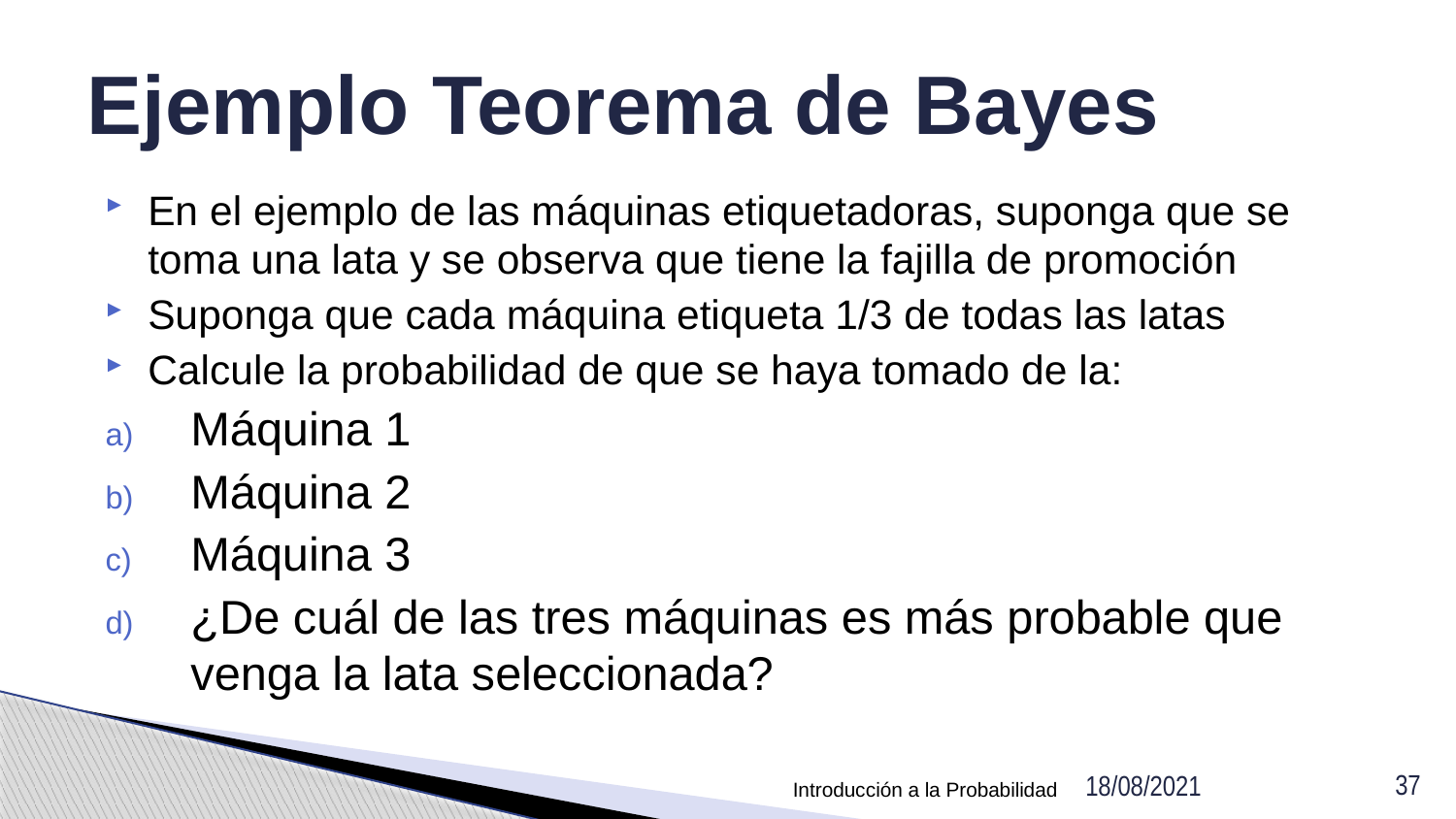

# Ejemplo Teorema de Bayes
En el ejemplo de las máquinas etiquetadoras, suponga que se toma una lata y se observa que tiene la fajilla de promoción
Suponga que cada máquina etiqueta 1/3 de todas las latas
Calcule la probabilidad de que se haya tomado de la:
Máquina 1
Máquina 2
Máquina 3
¿De cuál de las tres máquinas es más probable que venga la lata seleccionada?
Introducción a la Probabilidad
18/08/2021
37